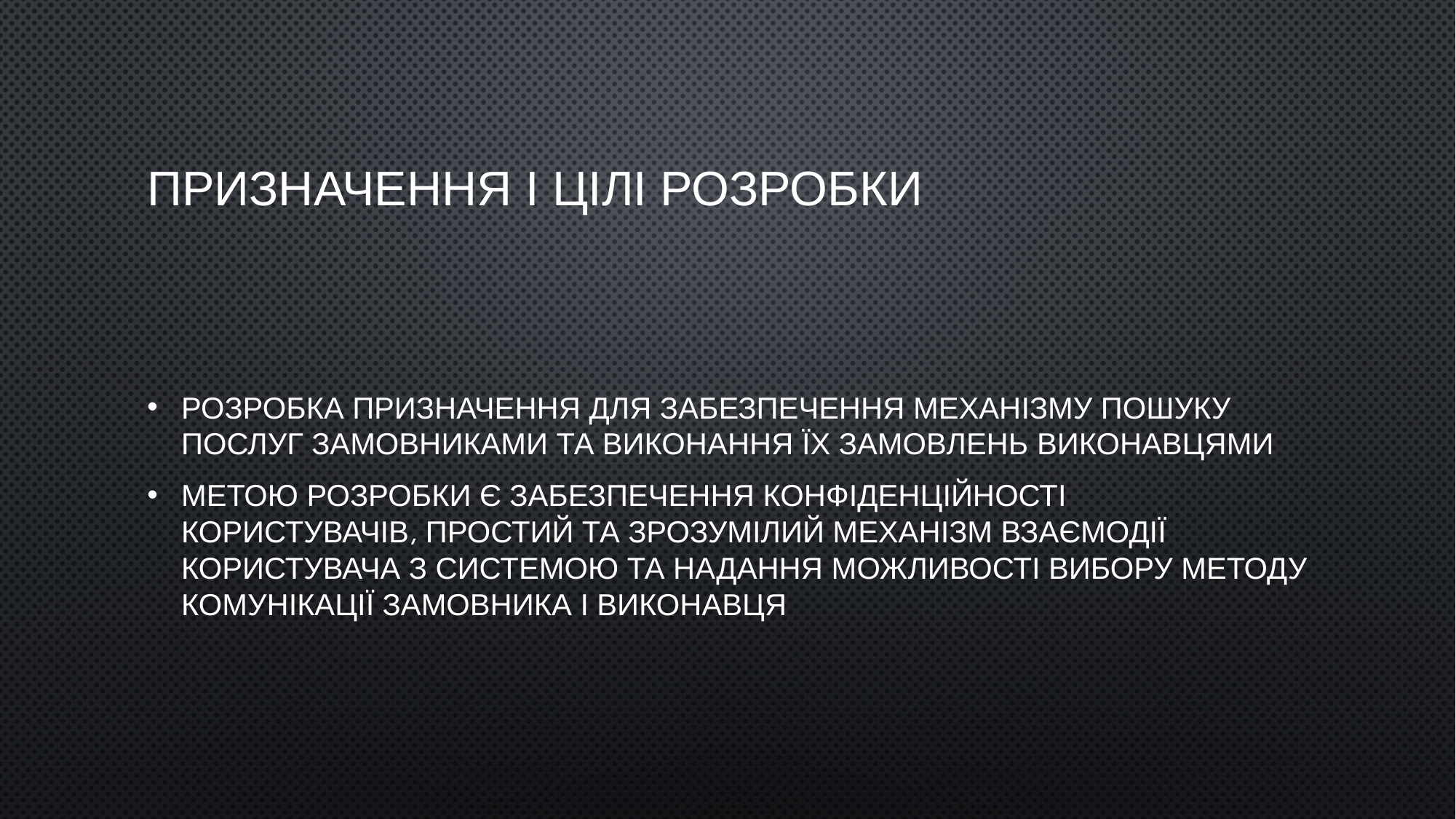

# Призначення і цілі розробки
Розробка призначення для забезпечення механізму пошуку послуг замовниками та виконання їх замовлень виконавцями
Метою розробки є забезпечення конфіденційності користувачів, простий та зрозумілий механізм взаємодії користувача з системою та надання можливості вибору методу комунікації замовника і виконавця